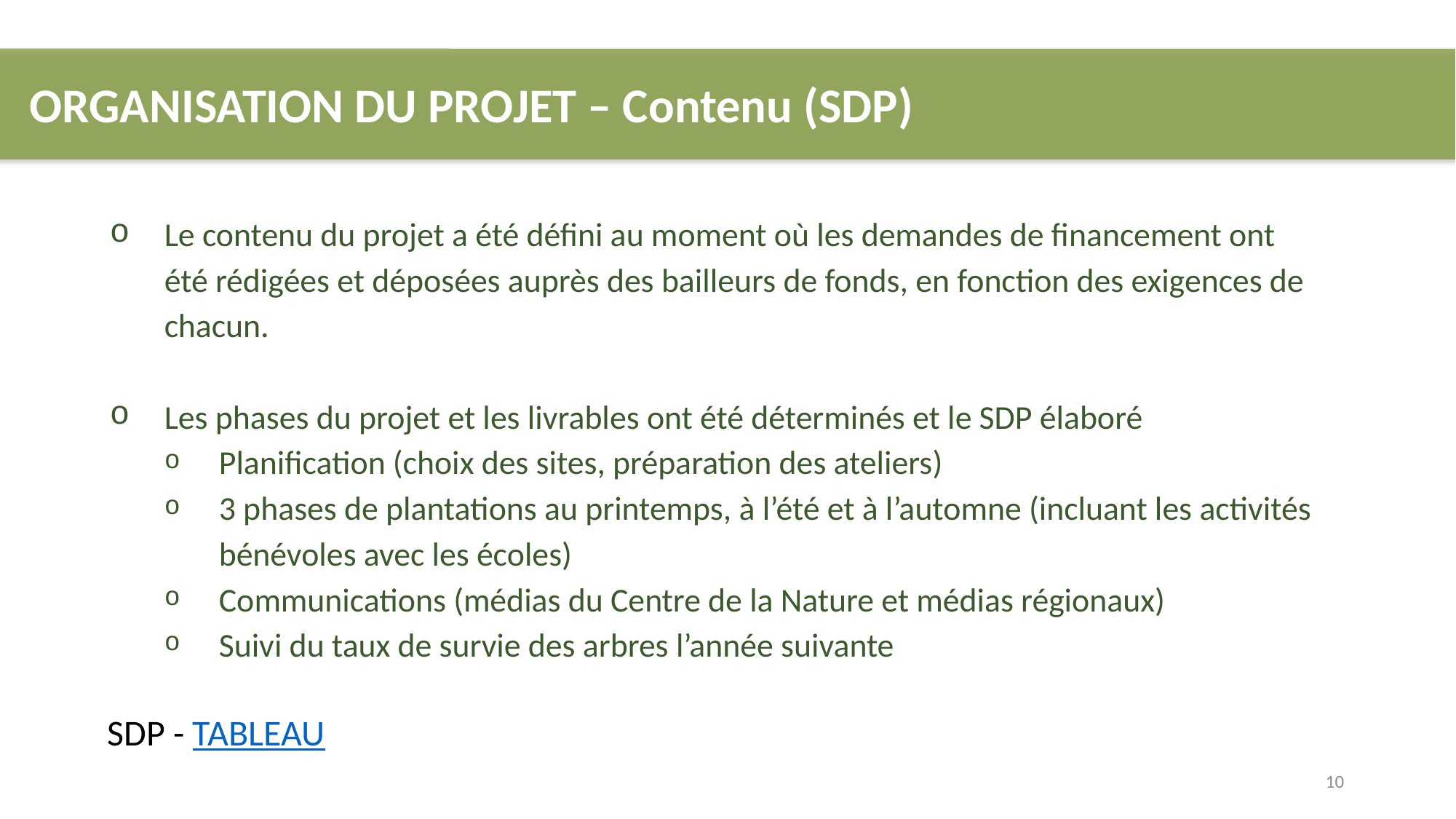

ORGANISATION DU PROJET – Contenu (SDP)
Le contenu du projet a été défini au moment où les demandes de financement ont été rédigées et déposées auprès des bailleurs de fonds, en fonction des exigences de chacun.

Les phases du projet et les livrables ont été déterminés et le SDP élaboré
Planification (choix des sites, préparation des ateliers)
3 phases de plantations au printemps, à l’été et à l’automne (incluant les activités bénévoles avec les écoles)
Communications (médias du Centre de la Nature et médias régionaux)
Suivi du taux de survie des arbres l’année suivante

SDP - TABLEAU
10